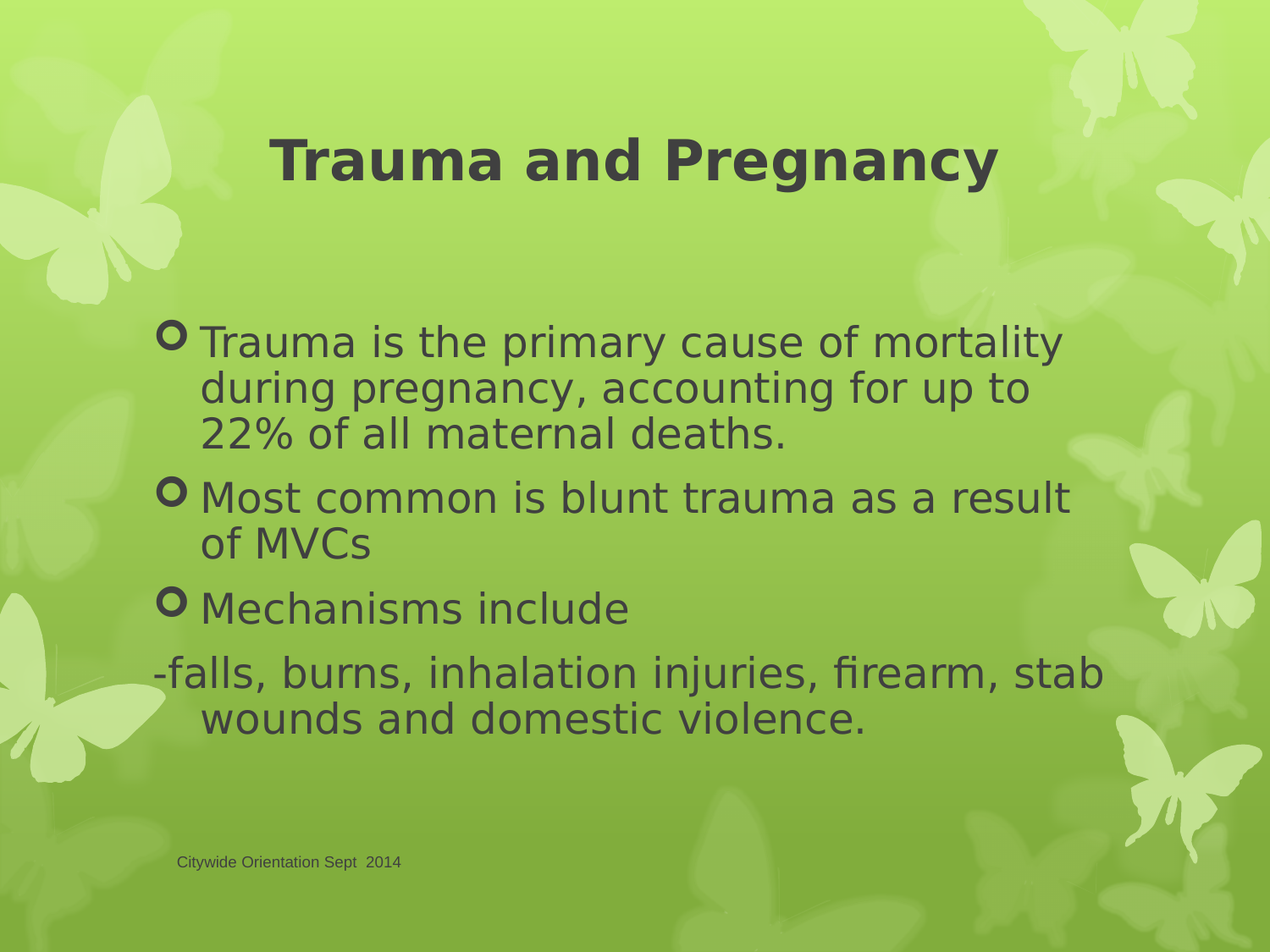

# Trauma and Pregnancy
Trauma is the primary cause of mortality during pregnancy, accounting for up to 22% of all maternal deaths.
Most common is blunt trauma as a result of MVCs
Mechanisms include
-falls, burns, inhalation injuries, firearm, stab wounds and domestic violence.
Citywide Orientation Sept  2014